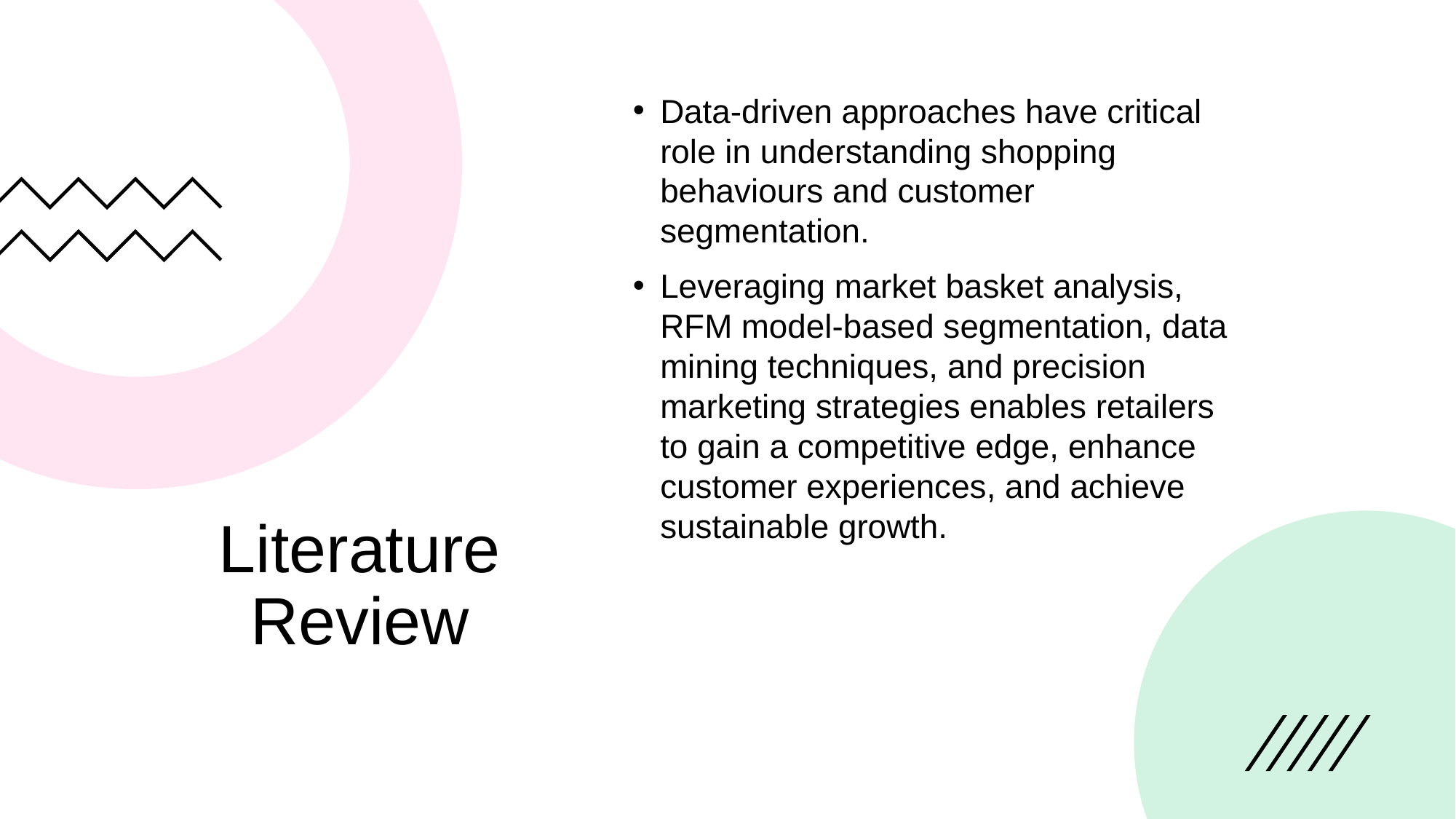

Data-driven approaches have critical role in understanding shopping behaviours and customer segmentation.
Leveraging market basket analysis, RFM model-based segmentation, data mining techniques, and precision marketing strategies enables retailers to gain a competitive edge, enhance customer experiences, and achieve sustainable growth.

# Literature Review